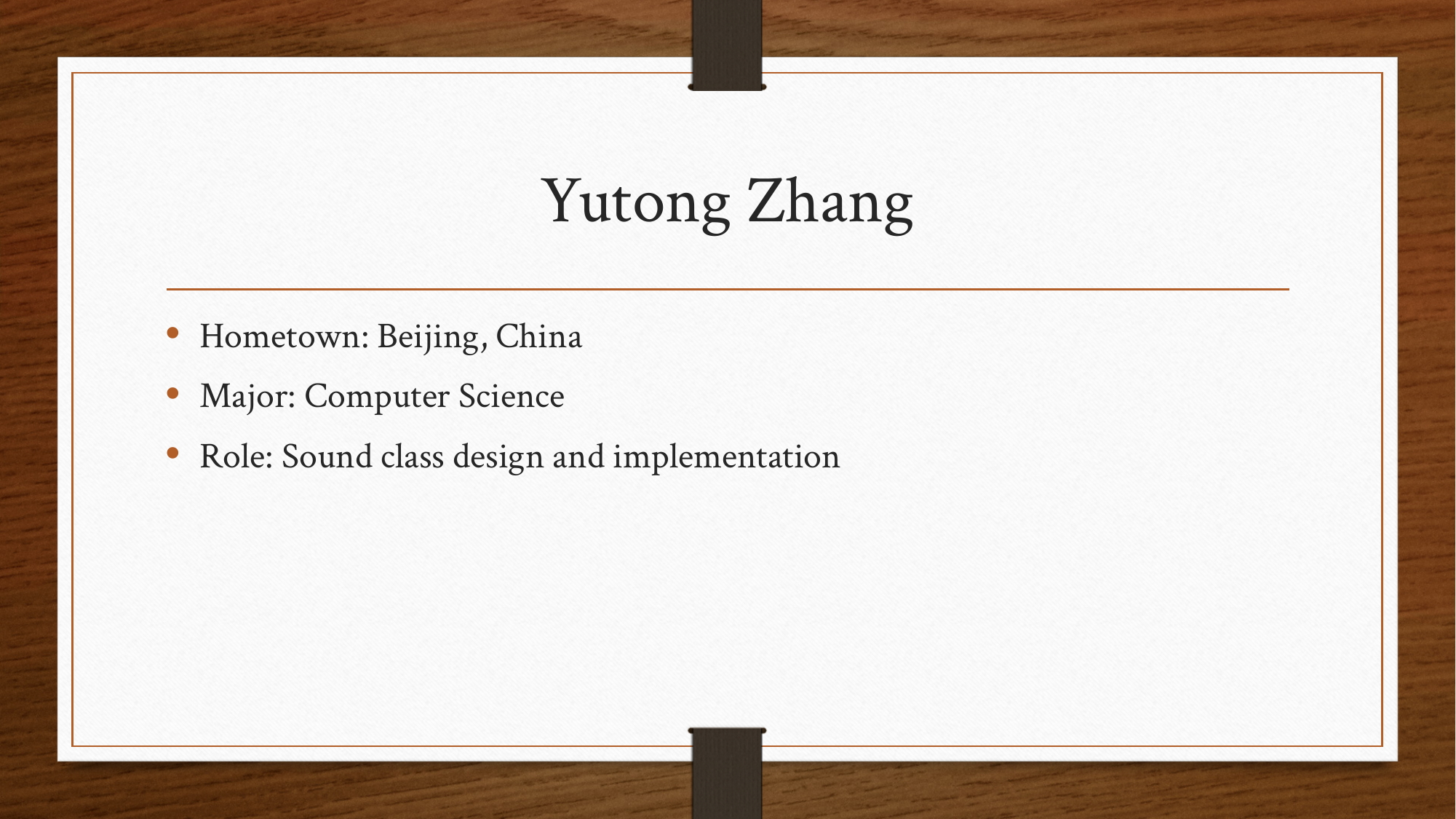

# Yutong Zhang
Hometown: Beijing, China
Major: Computer Science
Role: Sound class design and implementation